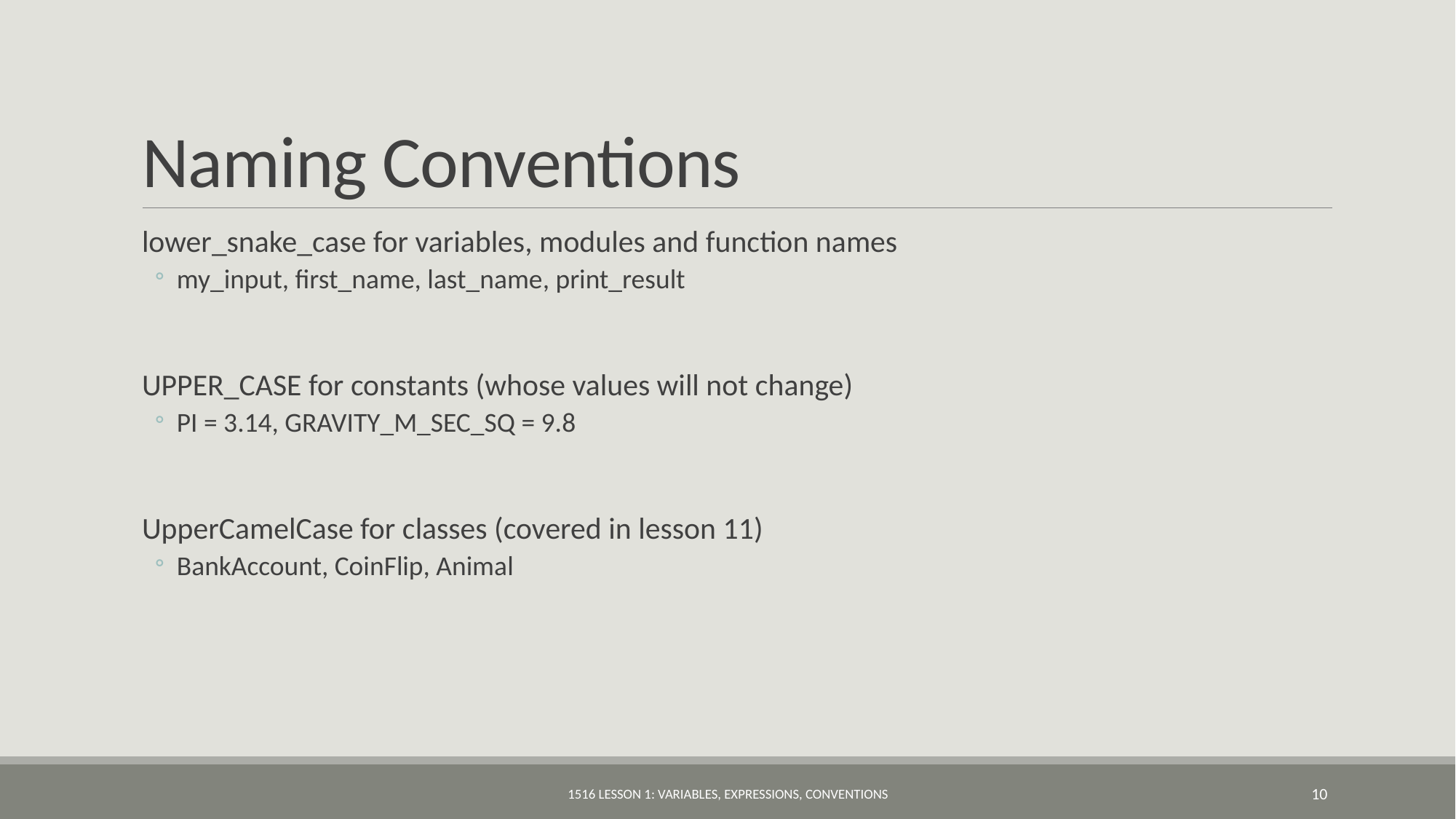

# Naming Conventions
lower_snake_case for variables, modules and function names
my_input, first_name, last_name, print_result

UPPER_CASE for constants (whose values will not change)
PI = 3.14, GRAVITY_M_SEC_SQ = 9.8

UpperCamelCase for classes (covered in lesson 11)
BankAccount, CoinFlip, Animal

1516 Lesson 1: Variables, Expressions, Conventions
10